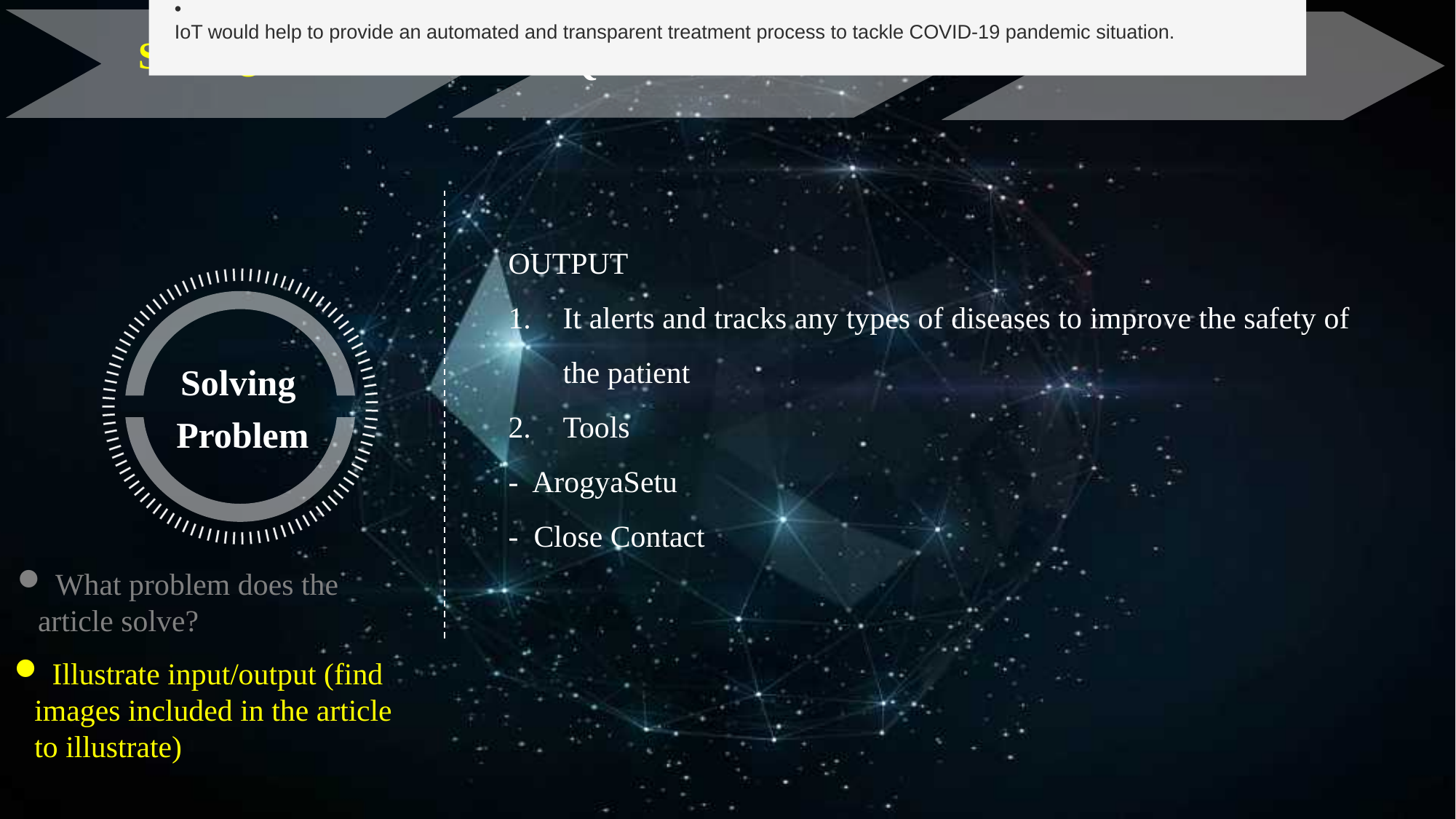

Internet of Things (IoT) is an innovative technology used to provide information and monitoring system during COVID-19 epidemic.
•
This technological platform can be used to tackle challenges during the lockdown like situations.
•
IoT would help to provide an automated and transparent treatment process to tackle COVID-19 pandemic situation.

Questions Aked

Solving Problem

Solution Idea
OUTPUT
It alerts and tracks any types of diseases to improve the safety of the patient
Tools
-  ArogyaSetu
-  Close Contact

Solving
Problem
 What problem does the article solve?
 Illustrate input/output (find images included in the article to illustrate)